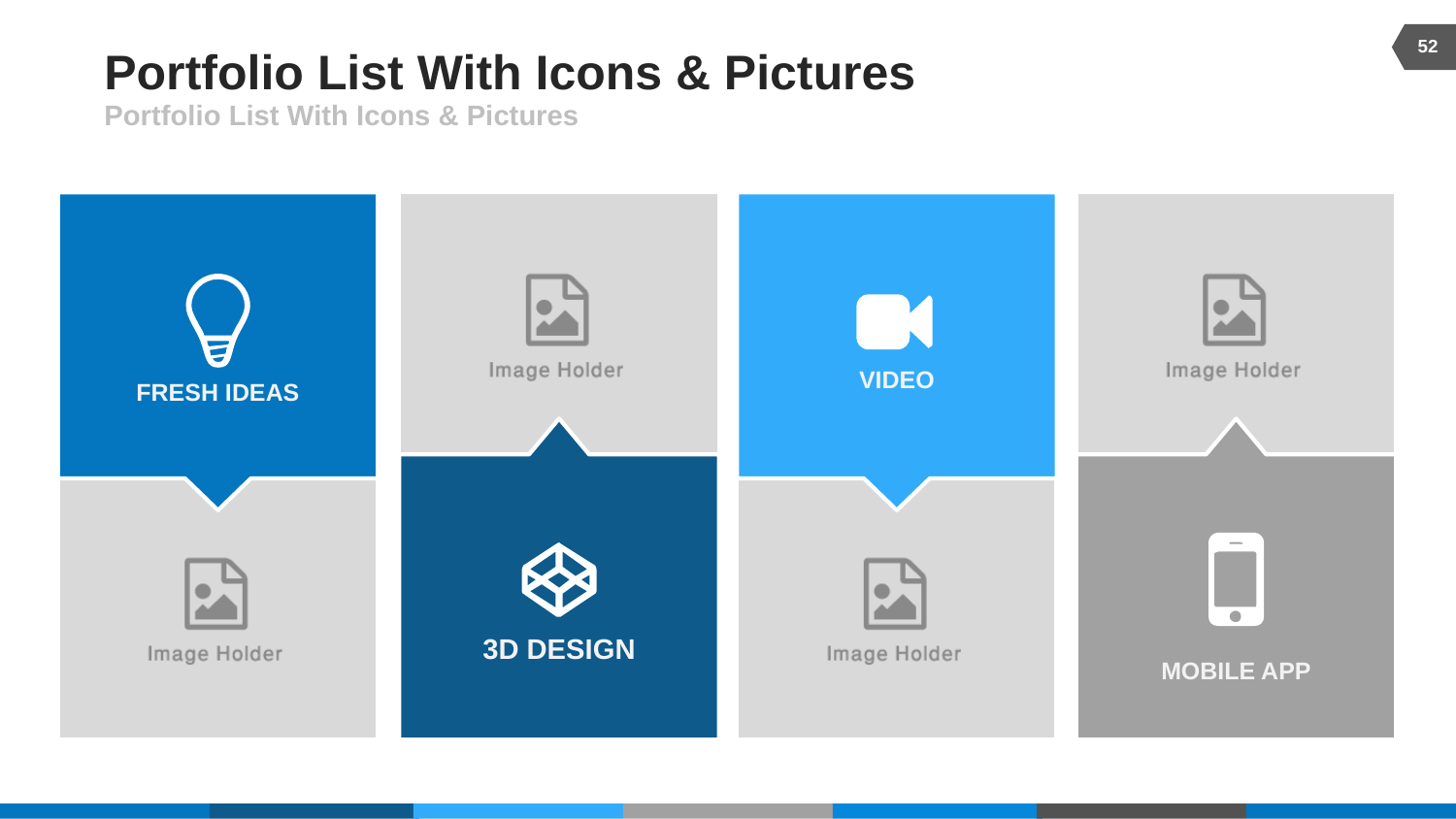

52
# Portfolio List With Icons & Pictures
Portfolio List With Icons & Pictures

FRESH IDEAS

VIDEO

3D DESIGN
MOBILE APP